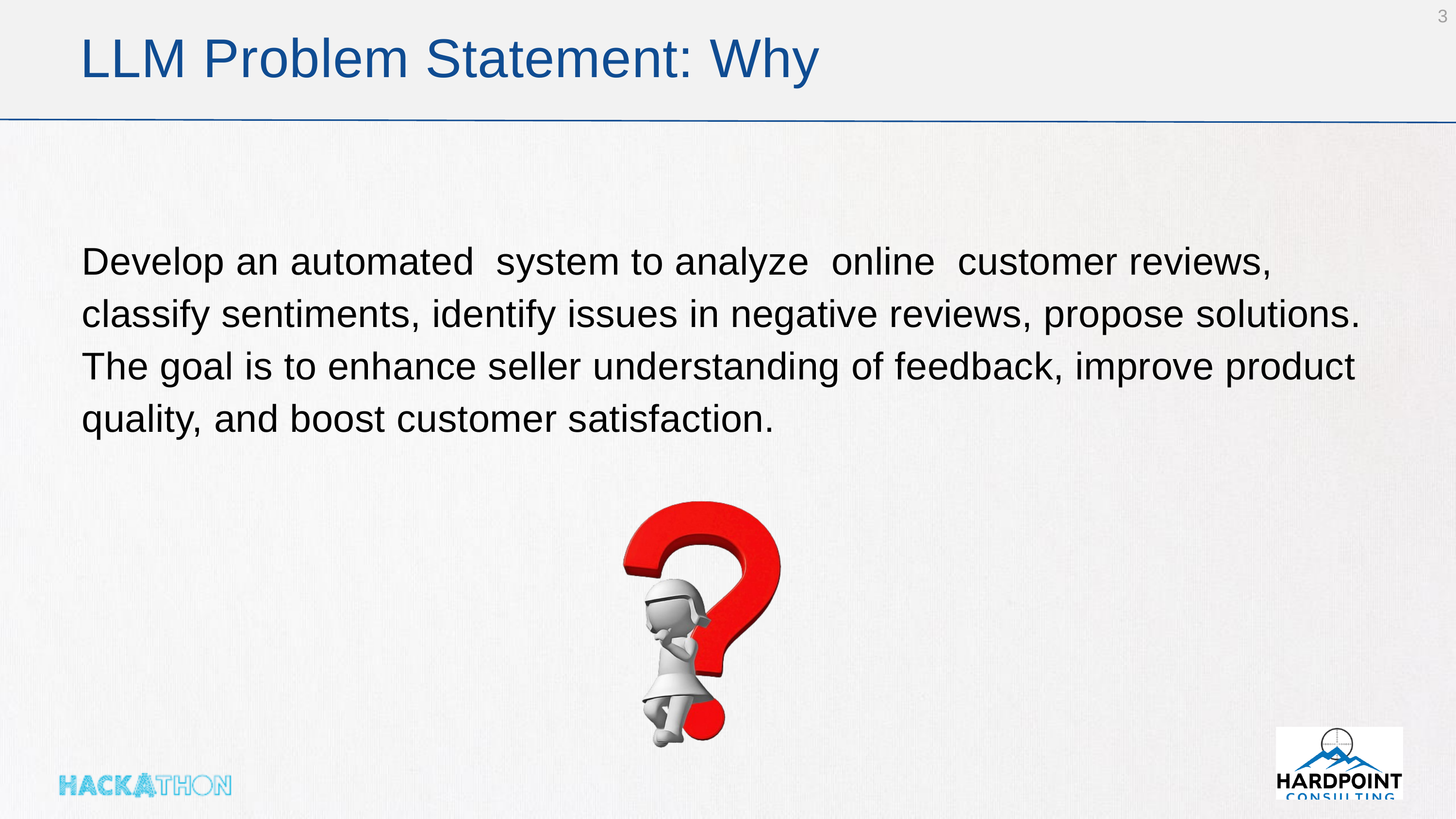

3
LLM Problem Statement: Why

Develop an automated  system to analyze  online  customer reviews,  classify sentiments, identify issues in negative reviews, propose solutions. The goal is to enhance seller understanding of feedback, improve product quality, and boost customer satisfaction.